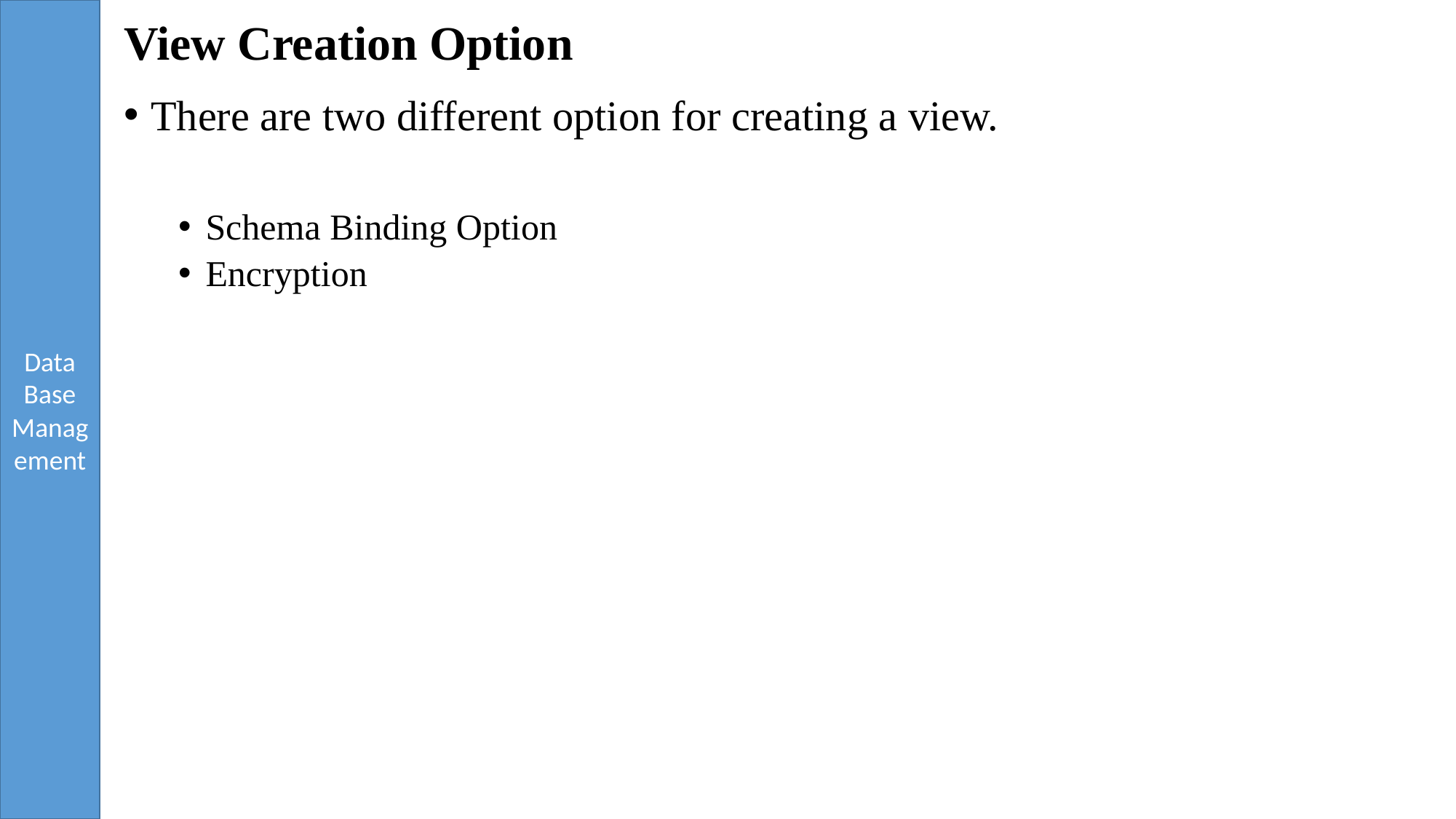

# View Creation Option
There are two different option for creating a view.

Schema Binding Option
Encryption